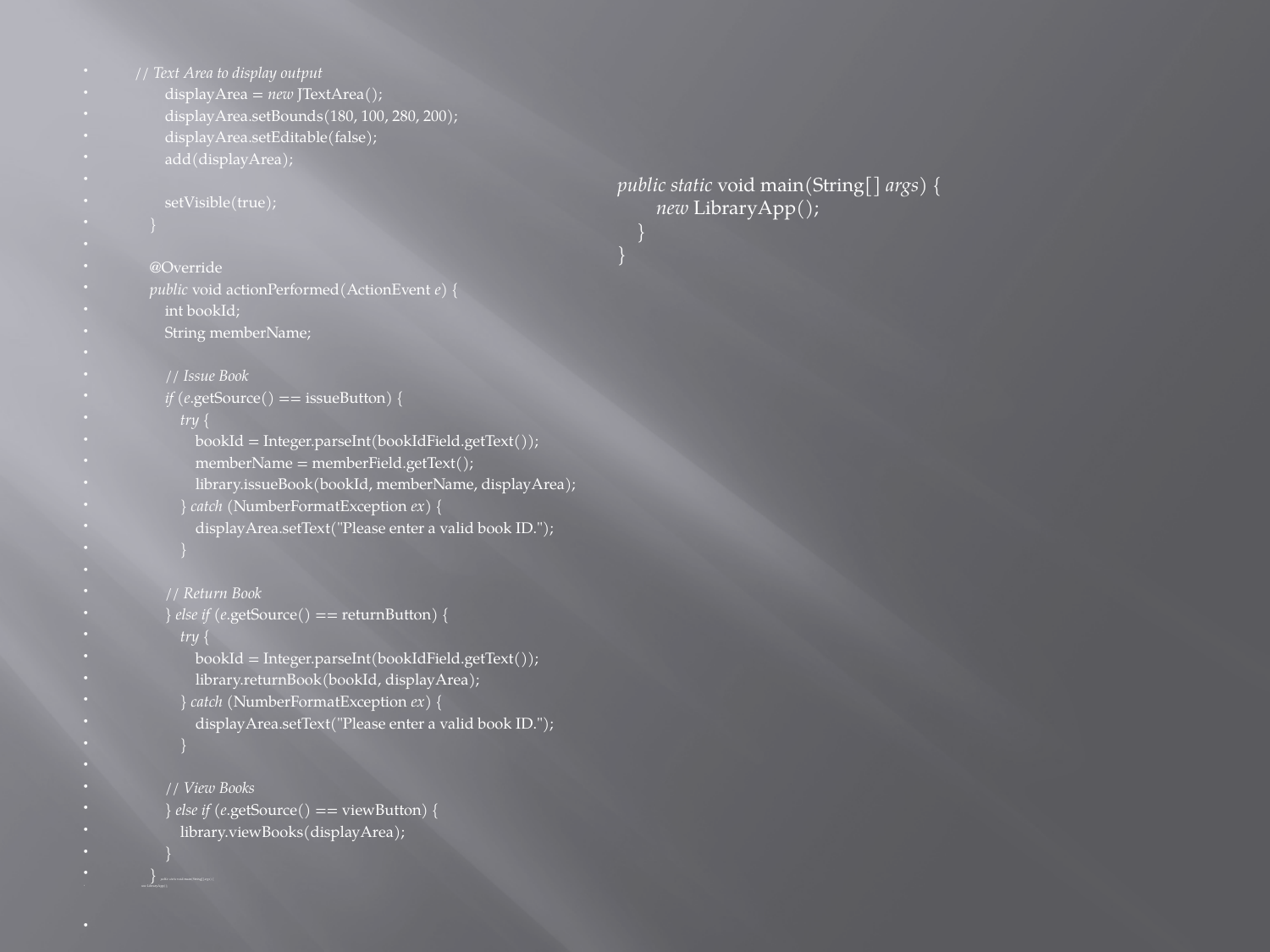

#
// Text Area to display output
        displayArea = new JTextArea();
        displayArea.setBounds(180, 100, 280, 200);
        displayArea.setEditable(false);
        add(displayArea);

        setVisible(true);
    }

    @Override
    public void actionPerformed(ActionEvent e) {
        int bookId;
        String memberName;

        // Issue Book
        if (e.getSource() == issueButton) {
            try {
                bookId = Integer.parseInt(bookIdField.getText());
                memberName = memberField.getText();
                library.issueBook(bookId, memberName, displayArea);
            } catch (NumberFormatException ex) {
                displayArea.setText("Please enter a valid book ID.");
            }

        // Return Book
        } else if (e.getSource() == returnButton) {
            try {
                bookId = Integer.parseInt(bookIdField.getText());
                library.returnBook(bookId, displayArea);
            } catch (NumberFormatException ex) {
                displayArea.setText("Please enter a valid book ID.");
            }

        // View Books
        } else if (e.getSource() == viewButton) {
            library.viewBooks(displayArea);
        }
    }     public static void main(String[] args) {
        new LibraryApp();

public static void main(String[] args) {
        new LibraryApp();
    }
}